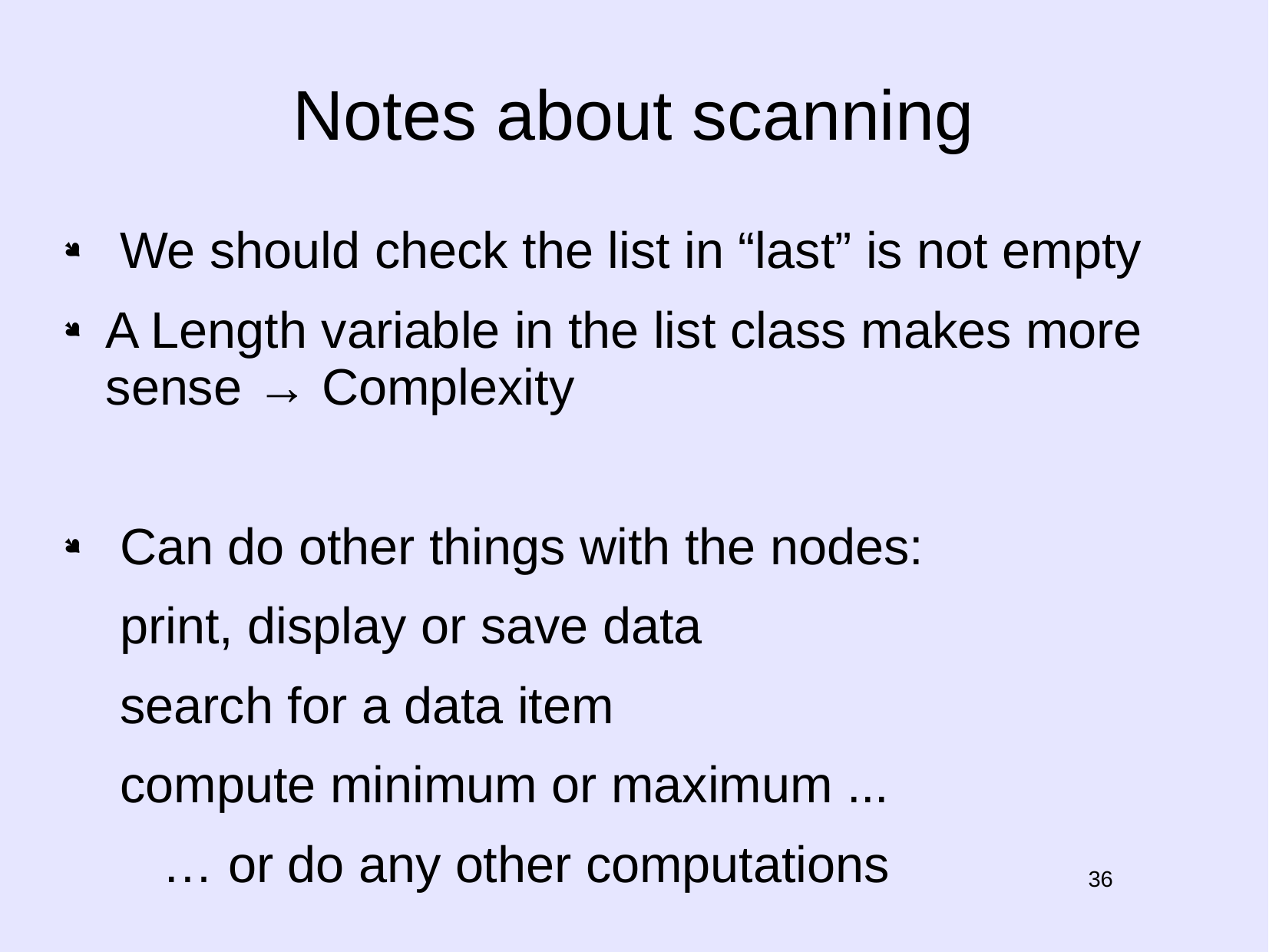

# Notes about scanning
 We should check the list in “last” is not empty
A Length variable in the list class makes more sense → Complexity

 Can do other things with the nodes:
    print, display or save data
    search for a data item
    compute minimum or maximum ...
       … or do any other computations
36